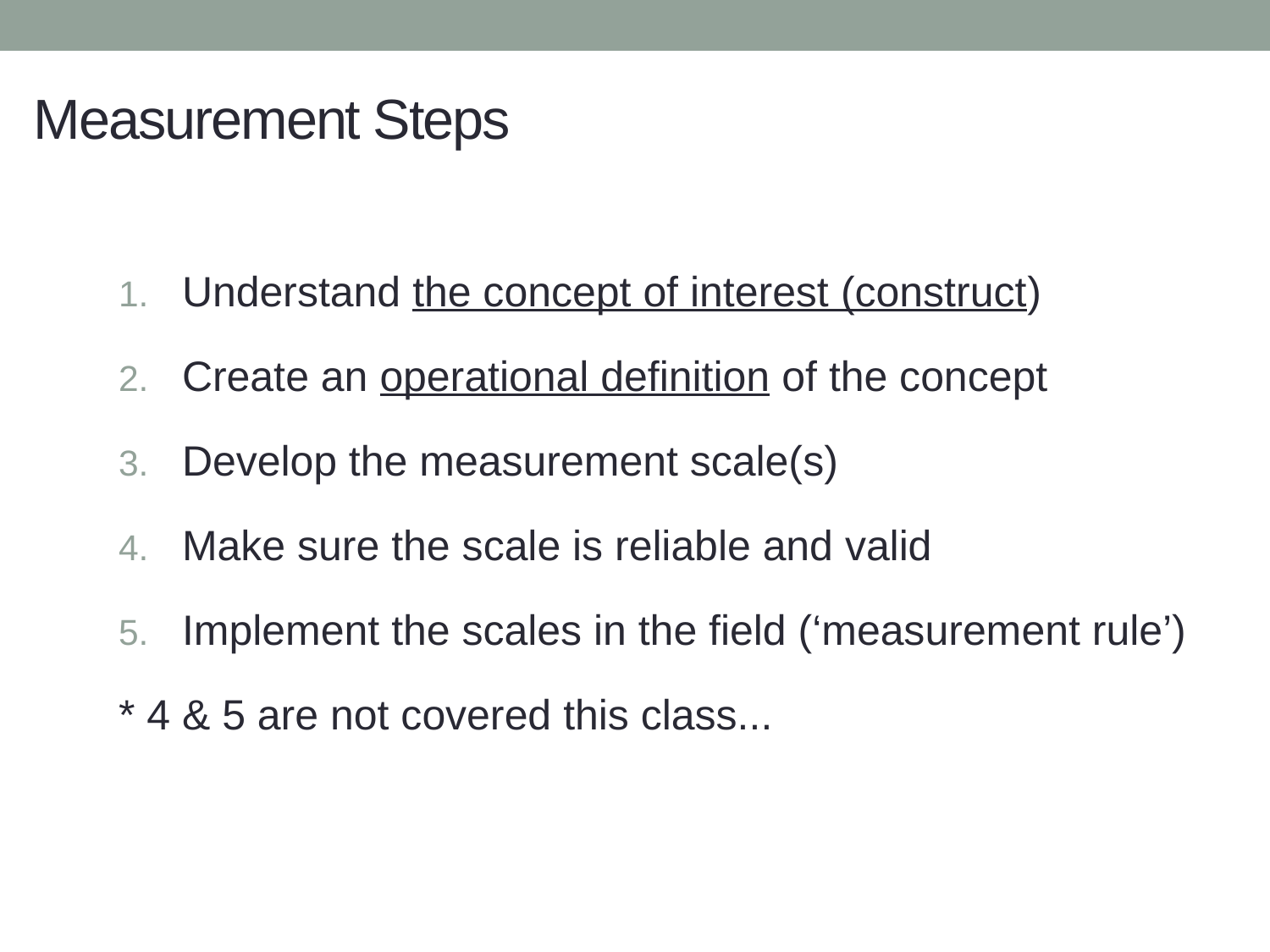

# Measurement Steps
Understand the concept of interest (construct)
Create an operational definition of the concept
Develop the measurement scale(s)
Make sure the scale is reliable and valid
Implement the scales in the field (‘measurement rule’)
* 4 & 5 are not covered this class...